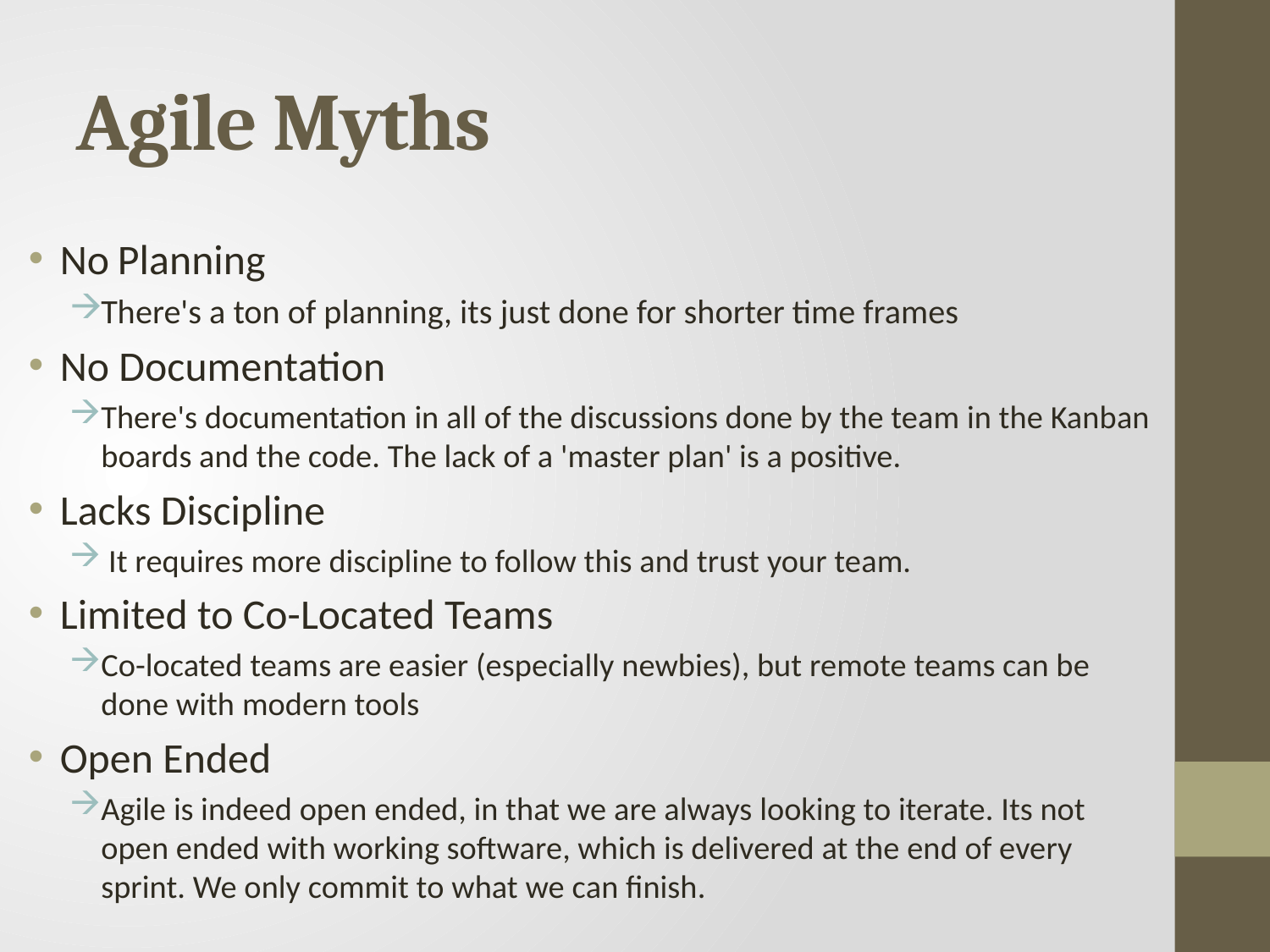

# Agile Myths
No Planning
There's a ton of planning, its just done for shorter time frames
No Documentation
There's documentation in all of the discussions done by the team in the Kanban boards and the code. The lack of a 'master plan' is a positive.
Lacks Discipline
 It requires more discipline to follow this and trust your team.
Limited to Co-Located Teams
Co-located teams are easier (especially newbies), but remote teams can be done with modern tools
Open Ended
Agile is indeed open ended, in that we are always looking to iterate. Its not open ended with working software, which is delivered at the end of every sprint. We only commit to what we can finish.